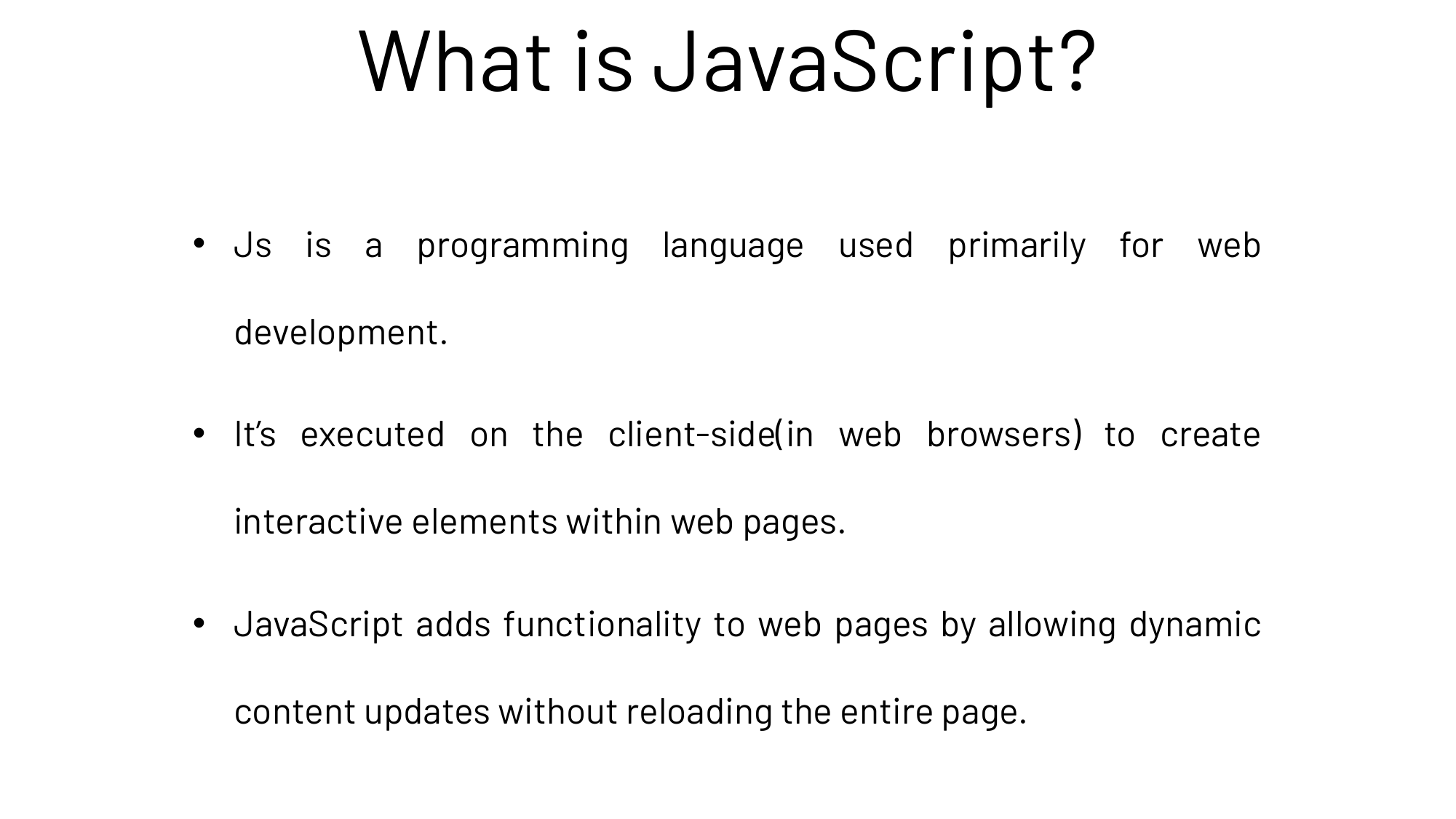

# What is JavaScript?
Js is a programming language used primarily for web development.
It’s executed on the client-side(in web browsers) to create interactive elements within web pages.
JavaScript adds functionality to web pages by allowing dynamic content updates without reloading the entire page.